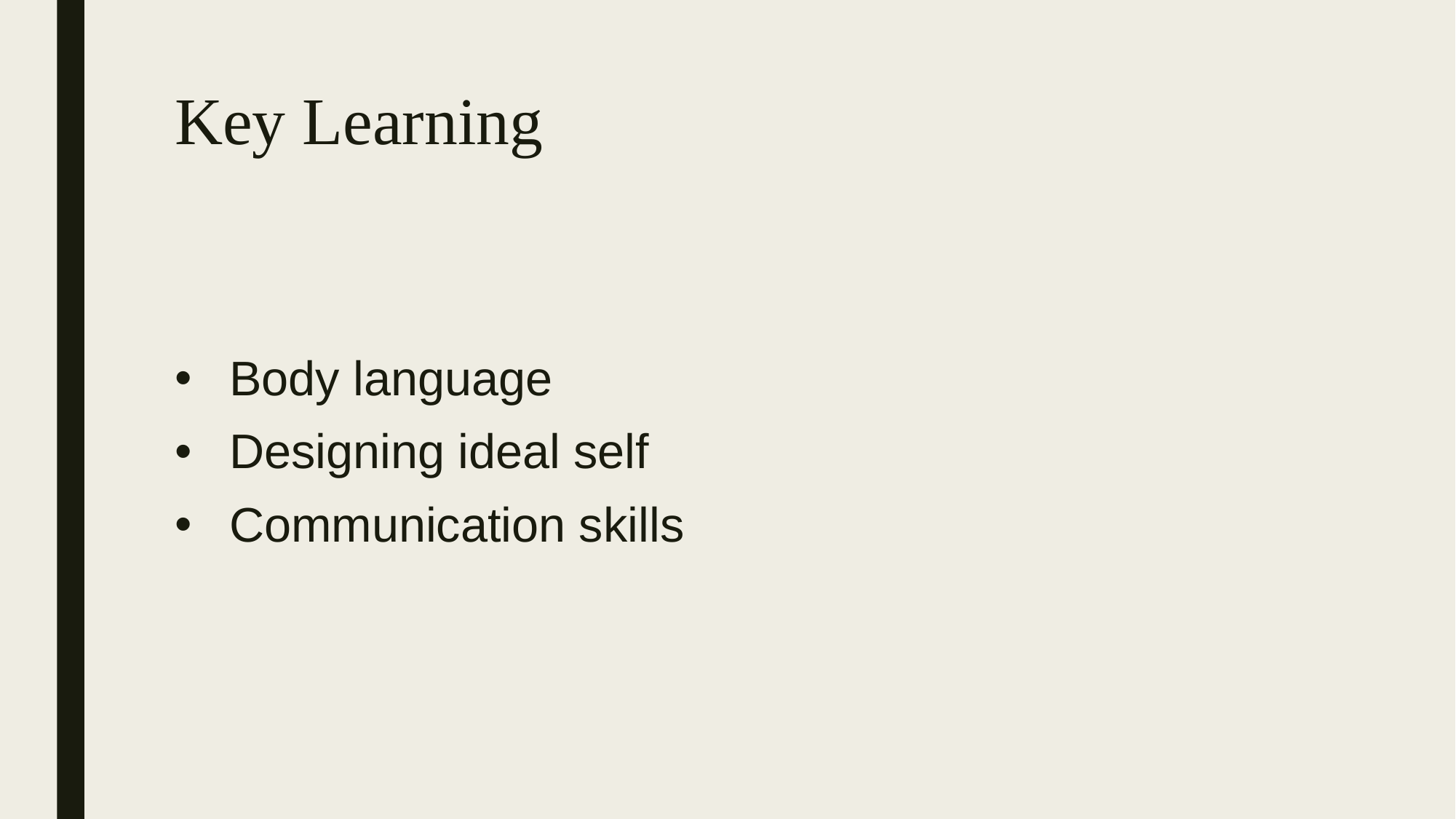

# Key Learning

Body language
Designing ideal self
Communication skills